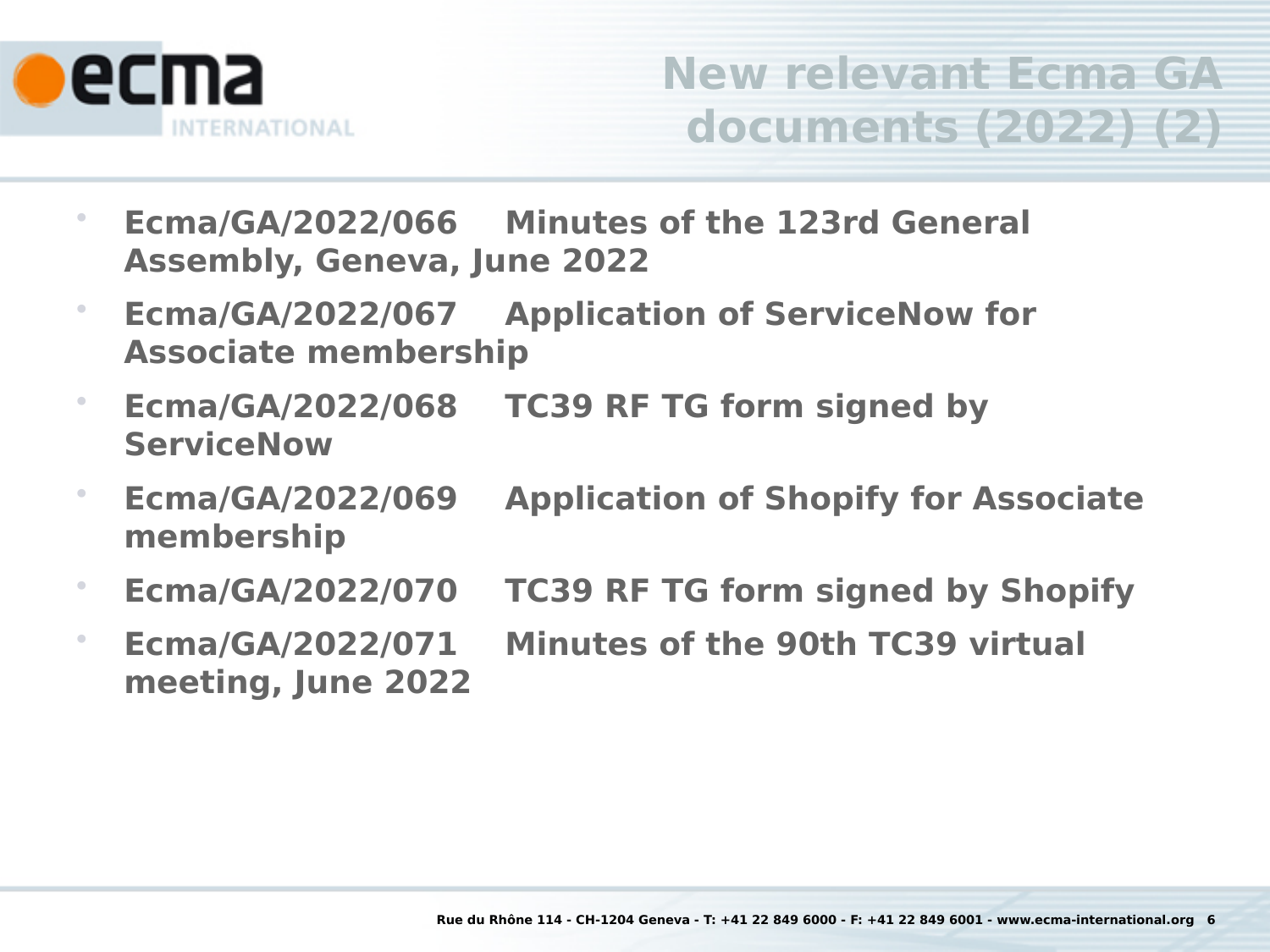

# New relevant Ecma GA documents (2022) (2)
Ecma/GA/2022/066	Minutes of the 123rd General Assembly, Geneva, June 2022
Ecma/GA/2022/067	Application of ServiceNow for Associate membership
Ecma/GA/2022/068	TC39 RF TG form signed by ServiceNow
Ecma/GA/2022/069	Application of Shopify for Associate membership
Ecma/GA/2022/070	TC39 RF TG form signed by Shopify
Ecma/GA/2022/071	Minutes of the 90th TC39 virtual meeting, June 2022

Rue du Rhône 114 - CH-1204 Geneva - T: +41 22 849 6000 - F: +41 22 849 6001 - www.ecma-international.org   6